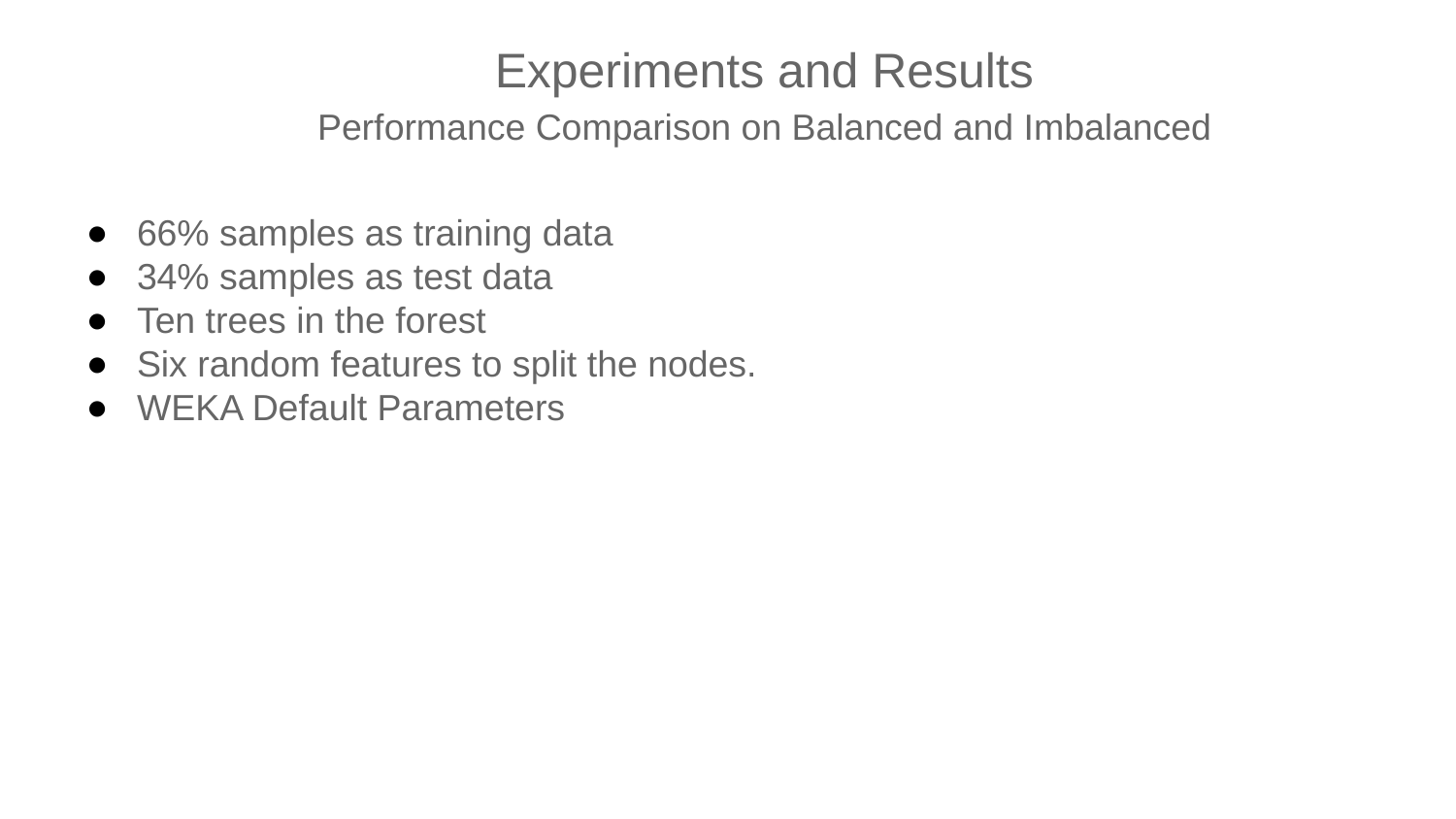

# Experiments and Results Performance Comparison on Balanced and Imbalanced
66% samples as training data
34% samples as test data
Ten trees in the forest
Six random features to split the nodes.
WEKA Default Parameters